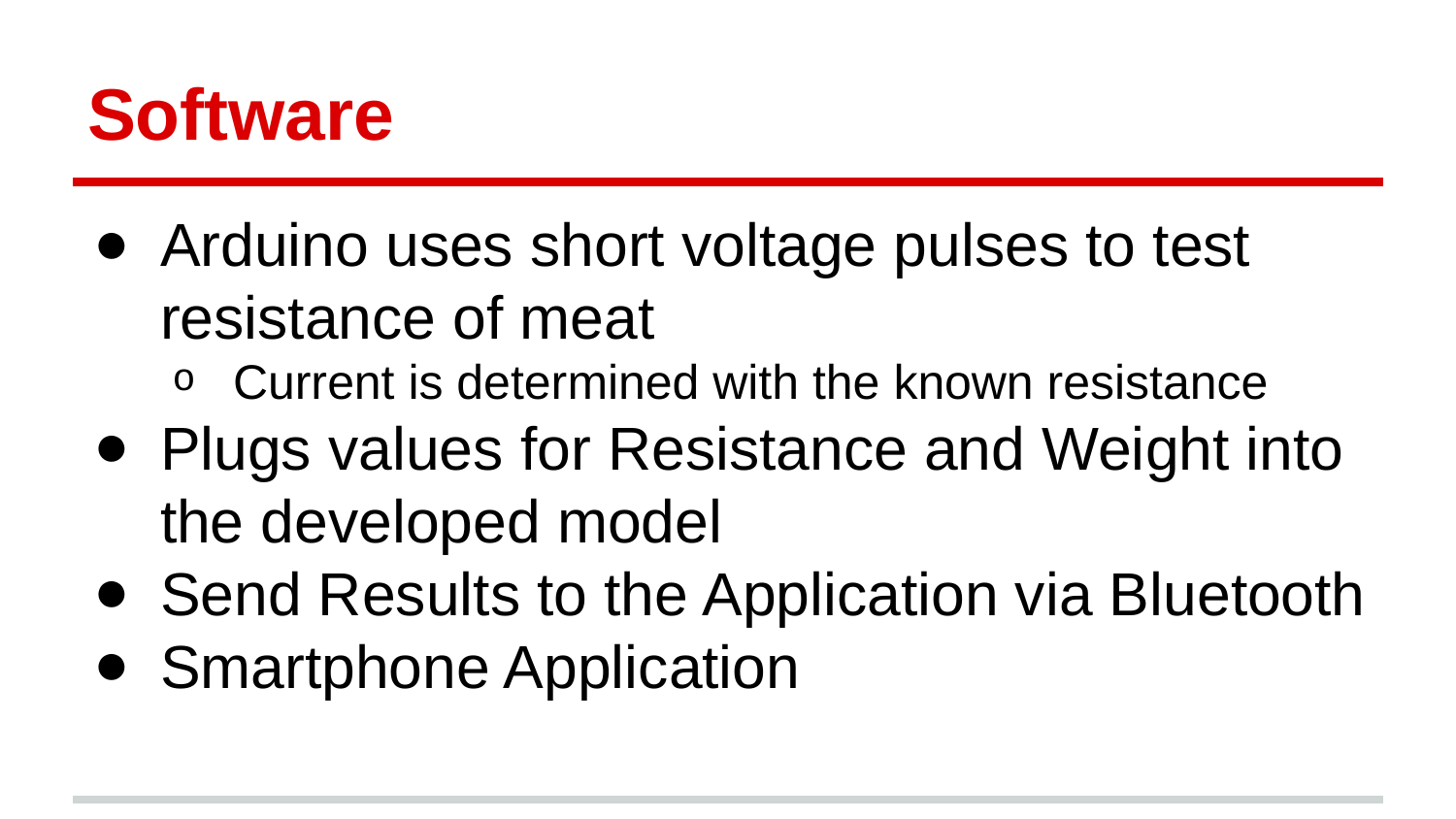

# Software
Arduino uses short voltage pulses to test resistance of meat
Current is determined with the known resistance
Plugs values for Resistance and Weight into the developed model
Send Results to the Application via Bluetooth
Smartphone Application